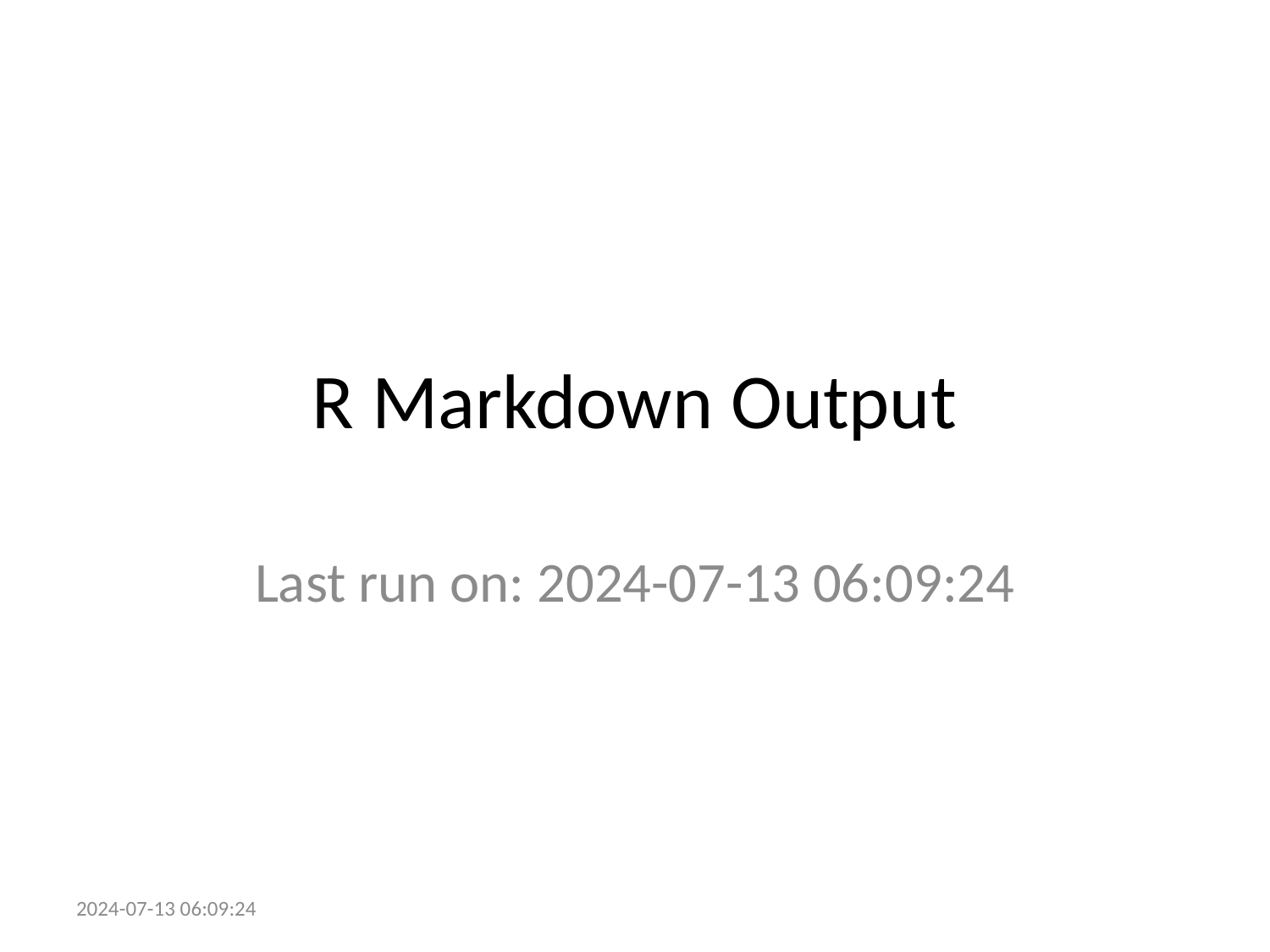

# R Markdown Output
Last run on: 2024-07-13 06:09:24
2024-07-13 06:09:24